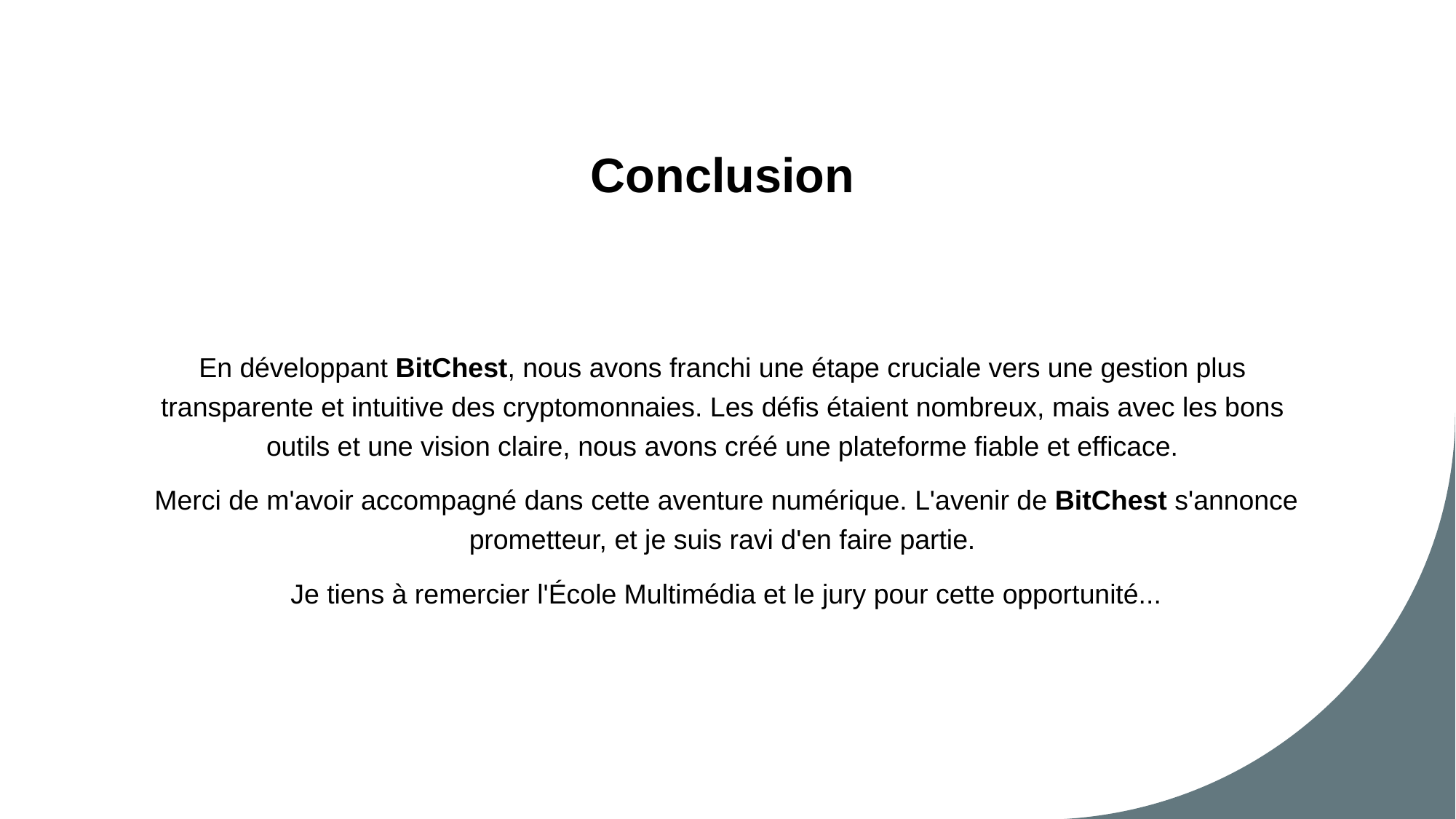

# Conclusion

En développant BitChest, nous avons franchi une étape cruciale vers une gestion plus transparente et intuitive des cryptomonnaies. Les défis étaient nombreux, mais avec les bons outils et une vision claire, nous avons créé une plateforme fiable et efficace.
 Merci de m'avoir accompagné dans cette aventure numérique. L'avenir de BitChest s'annonce prometteur, et je suis ravi d'en faire partie.
 Je tiens à remercier l'École Multimédia et le jury pour cette opportunité...